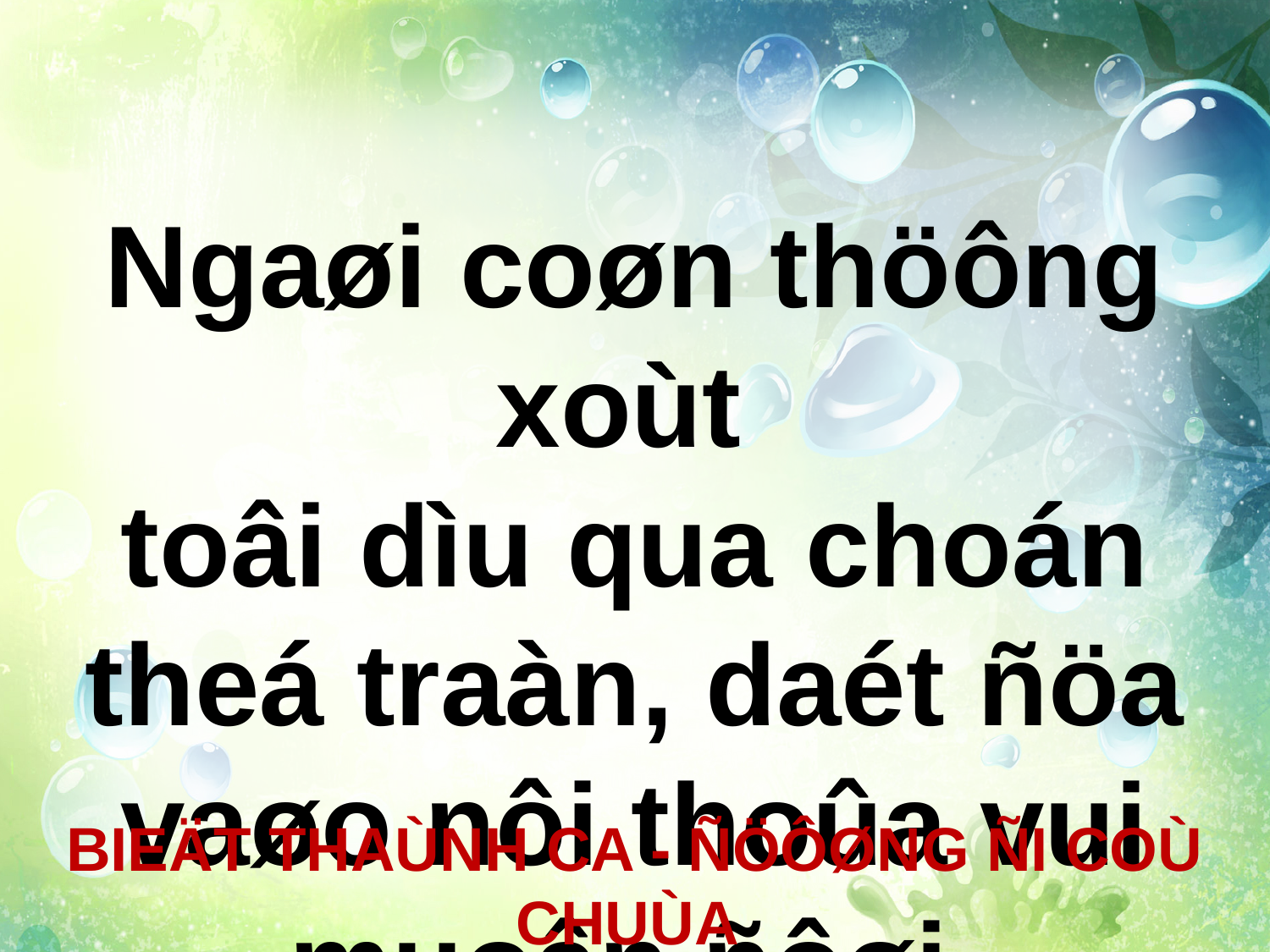

Ngaøi coøn thöông xoùt
toâi dìu qua choán theá traàn, daét ñöa vaøo nôi thoûa vui muoân ñôøi.
BIEÄT THAÙNH CA - ÑÖÔØNG ÑI COÙ CHUÙA